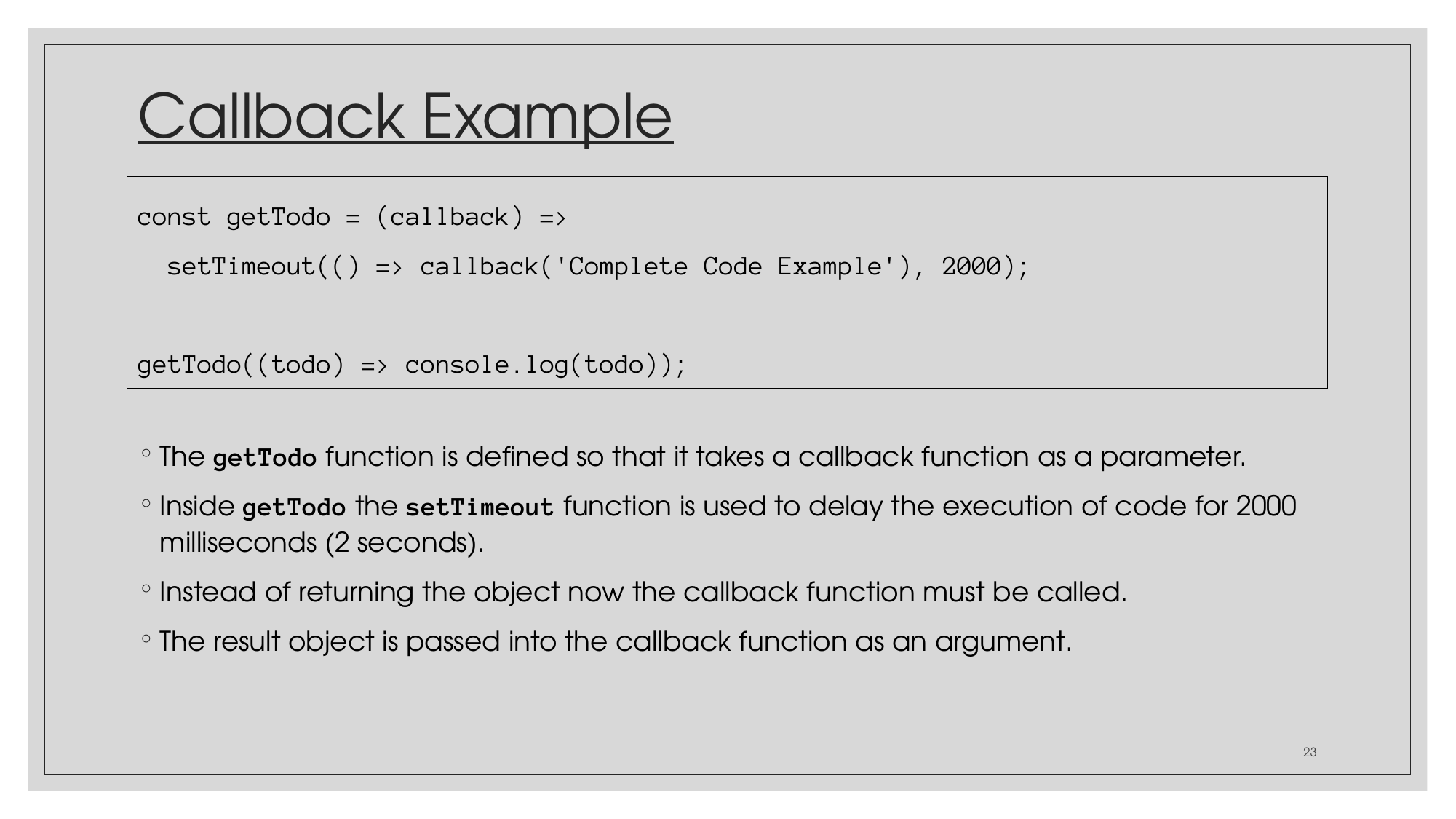

# Callback Example
const getTodo = (callback) =>
  setTimeout(() => callback('Complete Code Example'), 2000);

getTodo((todo) => console.log(todo));
The getTodo function is defined so that it takes a callback function as a parameter.
Inside getTodo the setTimeout function is used to delay the execution of code for 2000 milliseconds (2 seconds).
Instead of returning the object now the callback function must be called.
The result object is passed into the callback function as an argument.
23